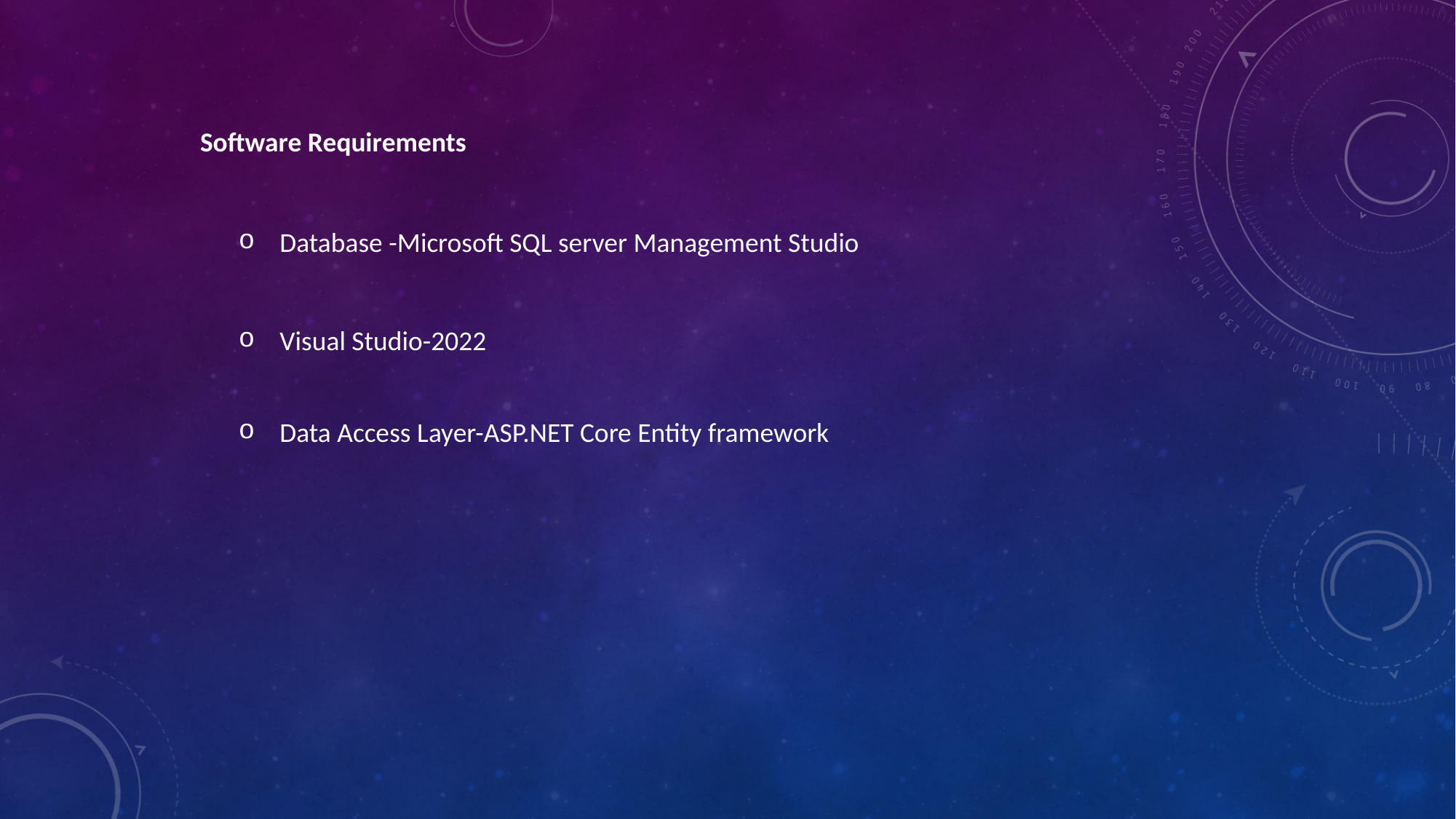

Software Requirements

Database -Microsoft SQL server Management Studio
Visual Studio-2022
Data Access Layer-ASP.NET Core Entity framework